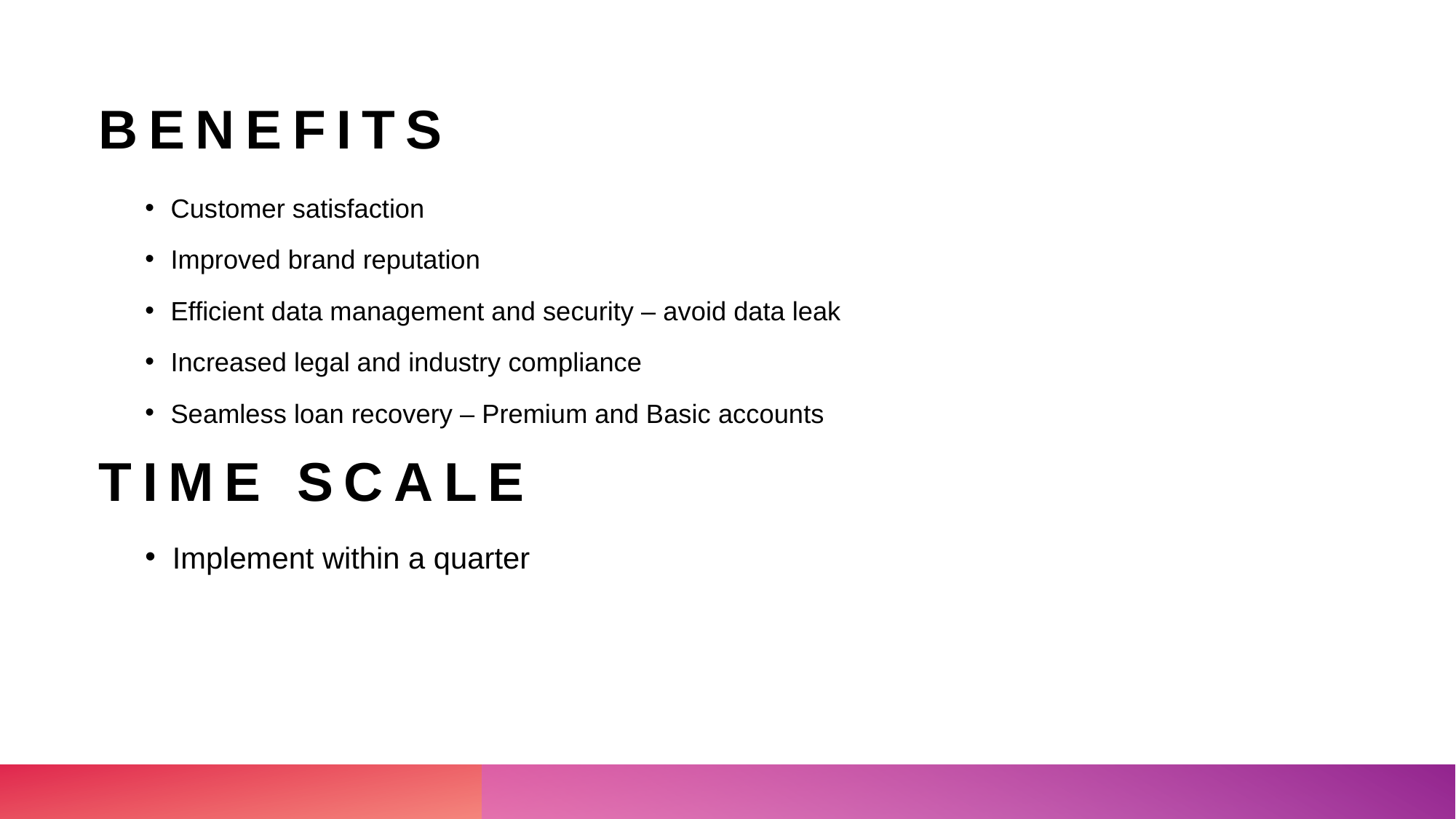

Benefits
Customer satisfaction
Improved brand reputation
Efficient data management and security – avoid data leak
Increased legal and industry compliance
Seamless loan recovery – Premium and Basic accounts

# Time scale
Implement within a quarter